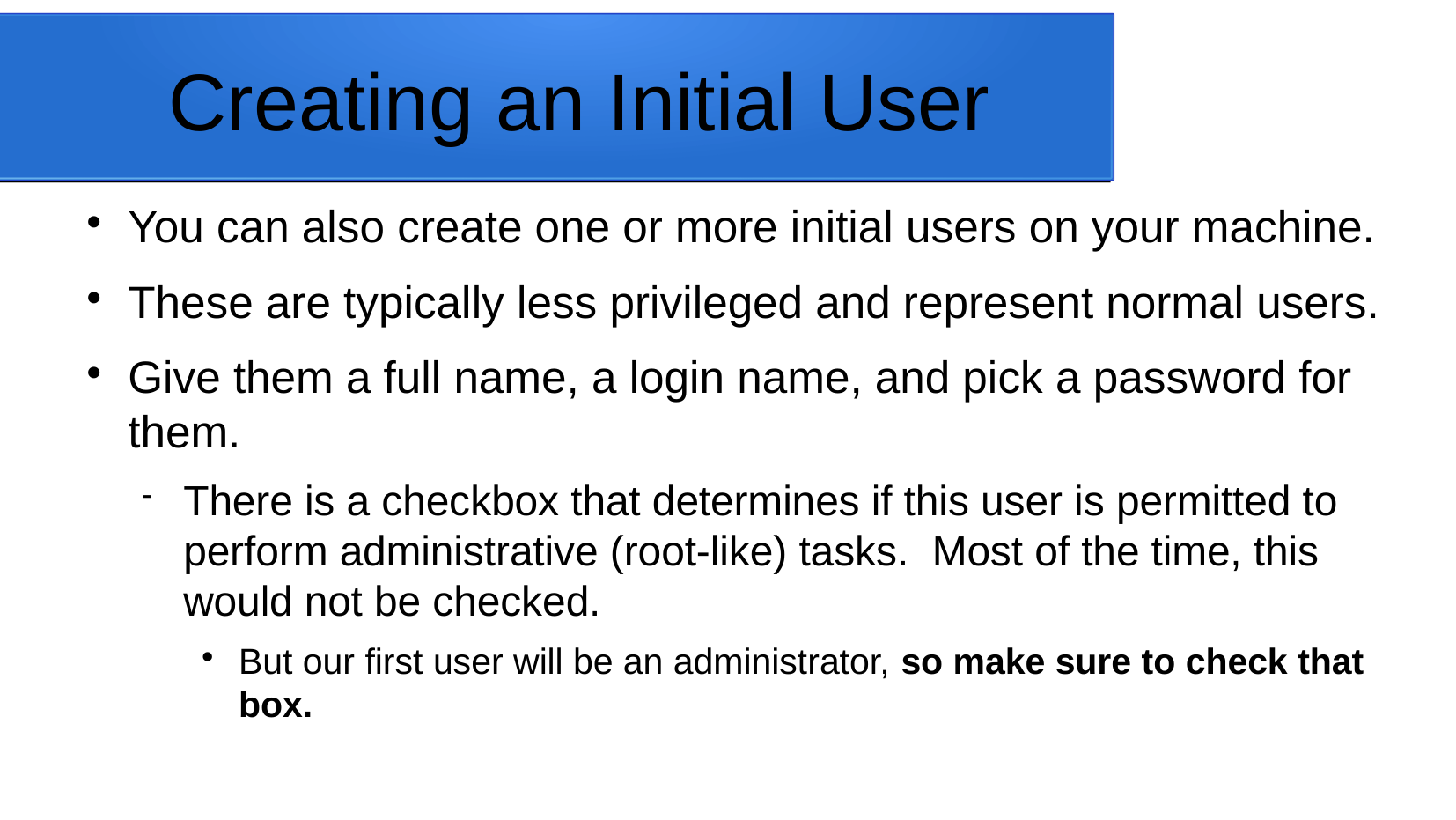

Creating an Initial User
You can also create one or more initial users on your machine.
These are typically less privileged and represent normal users.
Give them a full name, a login name, and pick a password for them.
There is a checkbox that determines if this user is permitted to perform administrative (root-like) tasks.  Most of the time, this would not be checked.
But our first user will be an administrator, so make sure to check that box.